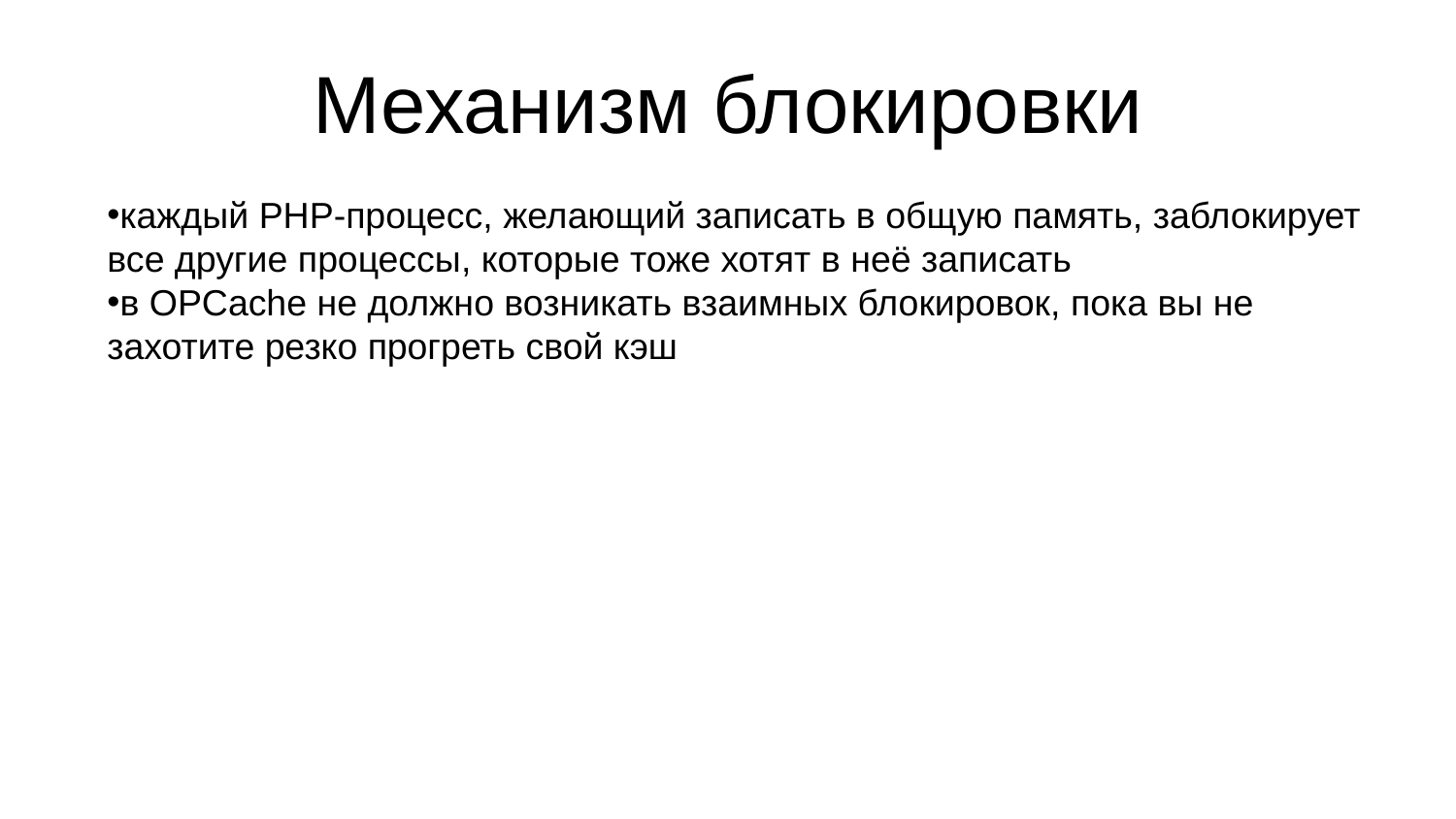

# Механизм блокировки
каждый PHP-процесс, желающий записать в общую память, заблокирует все другие процессы, которые тоже хотят в неё записать
в OPCache не должно возникать взаимных блокировок, пока вы не захотите резко прогреть свой кэш